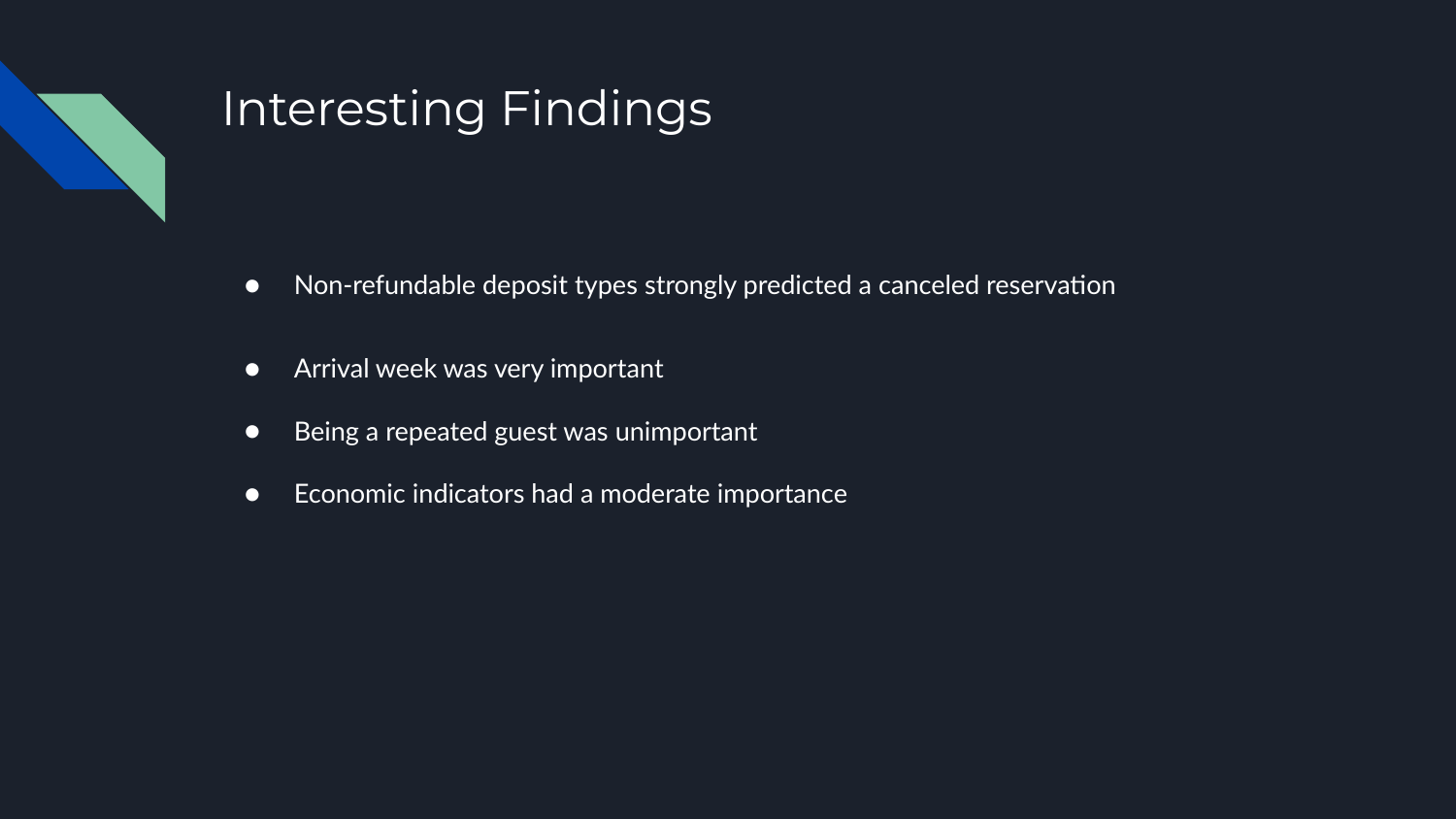

# Interesting Findings
Non-refundable deposit types strongly predicted a canceled reservation
Arrival week was very important
Being a repeated guest was unimportant
Economic indicators had a moderate importance